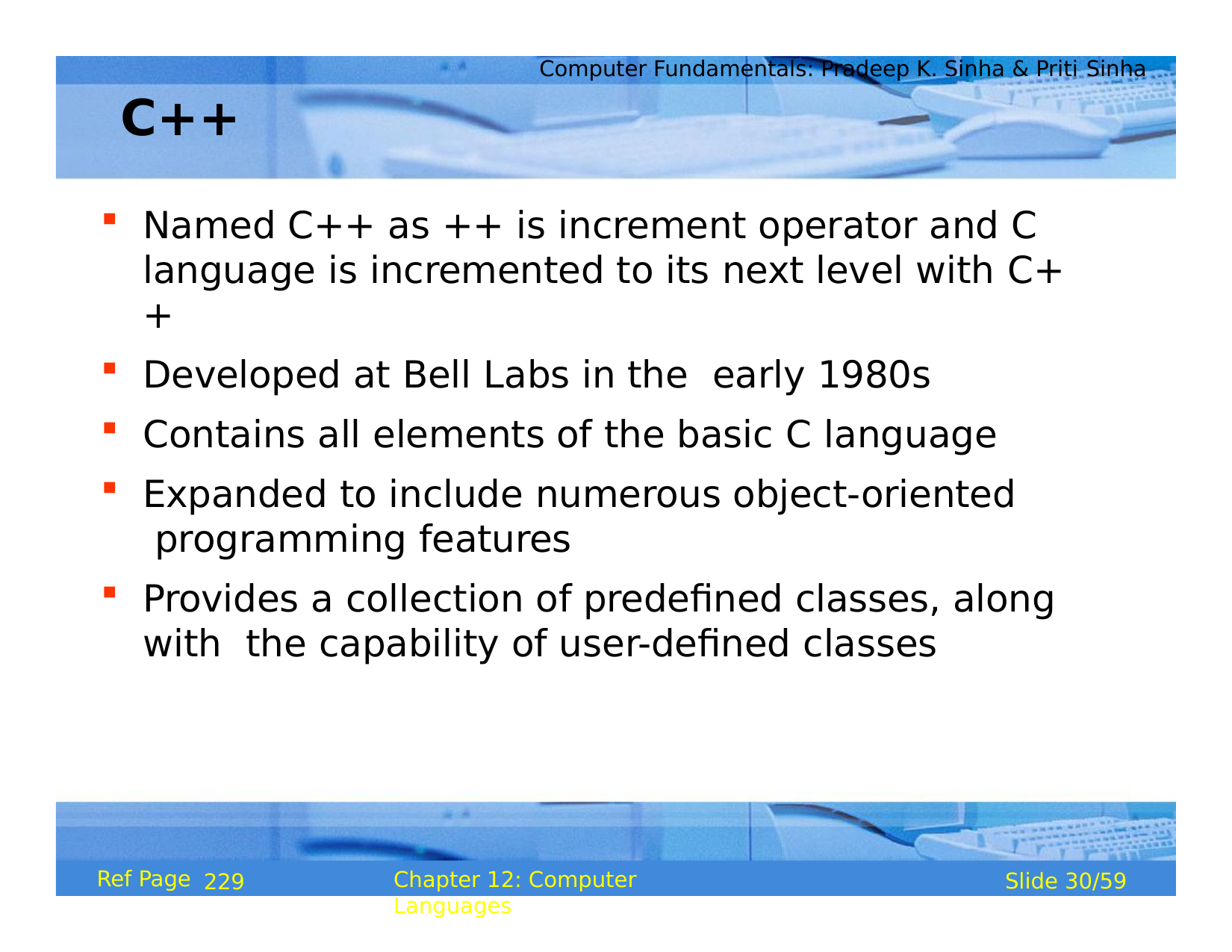

Computer Fundamentals: Pradeep K. Sinha & Priti Sinha
# C++
Named C++ as ++ is increment operator and C  language is incremented to its next level with C++
Developed at Bell Labs in the  early 1980s
Contains all elements of the basic C language
Expanded to include numerous object-oriented  programming features
Provides a collection of predefined classes, along with  the capability of user-defined classes

Ref Page
Chapter 12: Computer Languages
Slide 30/59
229